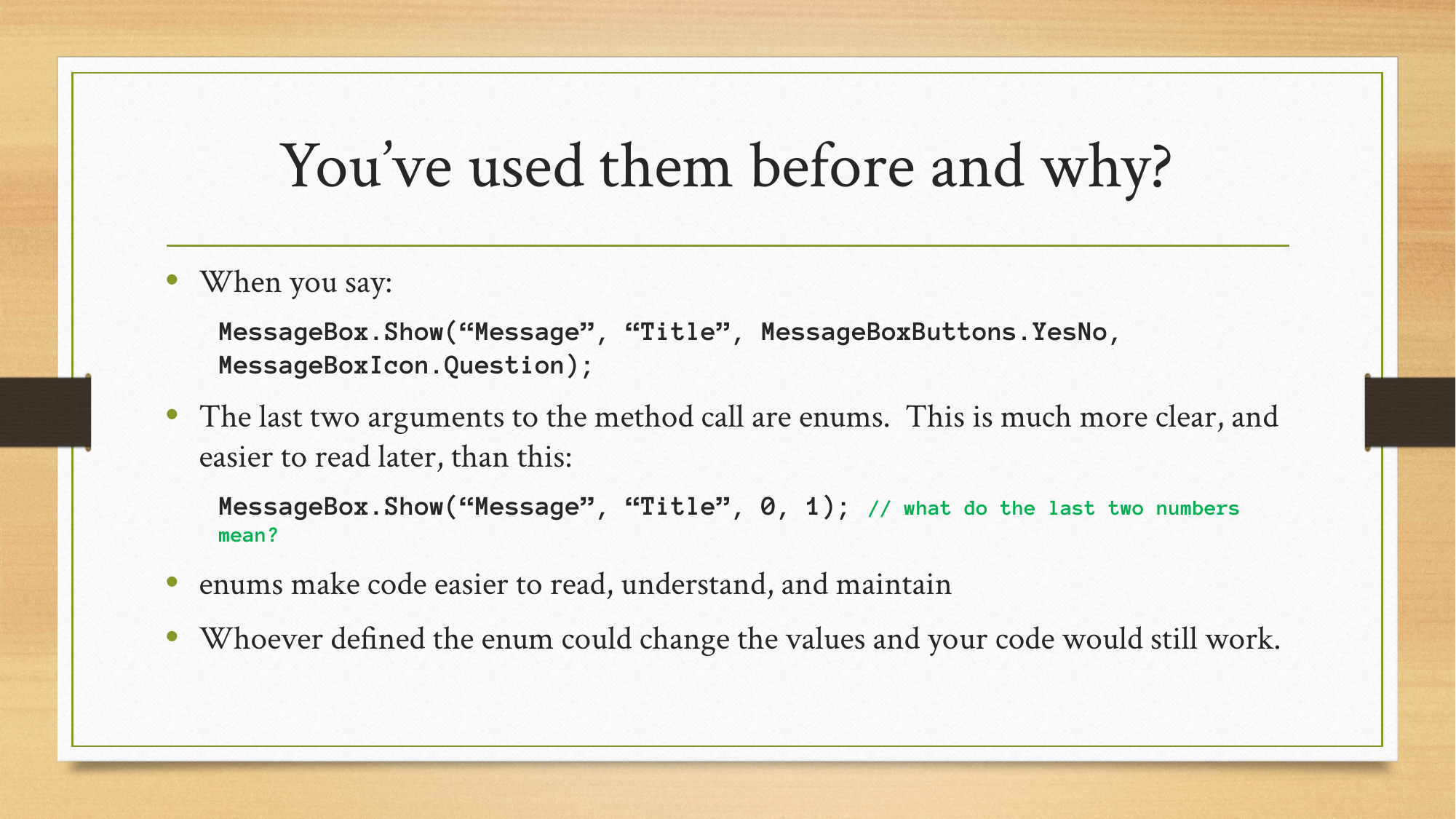

# You’ve used them before and why?
When you say:
MessageBox.Show(“Message”, “Title”, MessageBoxButtons.YesNo, MessageBoxIcon.Question);
The last two arguments to the method call are enums.  This is much more clear, and easier to read later, than this:
MessageBox.Show(“Message”, “Title”, 0, 1); // what do the last two numbers mean?
enums make code easier to read, understand, and maintain
Whoever defined the enum could change the values and your code would still work.